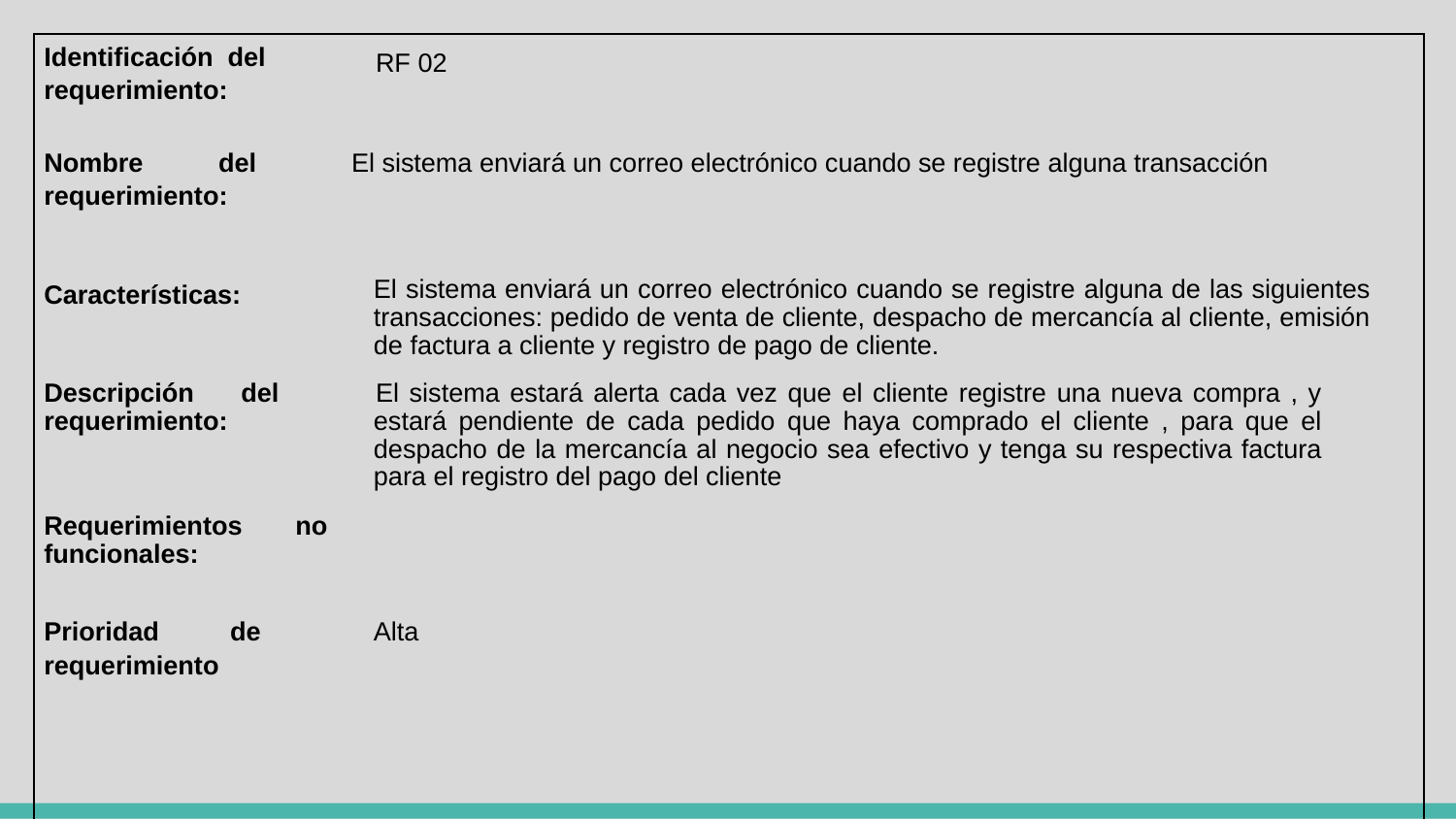

| Identificación del requerimiento: | RF 02 |
| --- | --- |
| Nombre del requerimiento: | El sistema enviará un correo electrónico cuando se registre alguna transacción |
| Características: | El sistema enviará un correo electrónico cuando se registre alguna de las siguientes transacciones: pedido de venta de cliente, despacho de mercancía al cliente, emisión de factura a cliente y registro de pago de cliente. |
| Descripción del requerimiento: | El sistema estará alerta cada vez que el cliente registre una nueva compra , y estará pendiente de cada pedido que haya comprado el cliente , para que el despacho de la mercancía al negocio sea efectivo y tenga su respectiva factura para el registro del pago del cliente |
| Requerimientos no funcionales: |  |
| Prioridad de requerimiento | Alta |
|  |  |